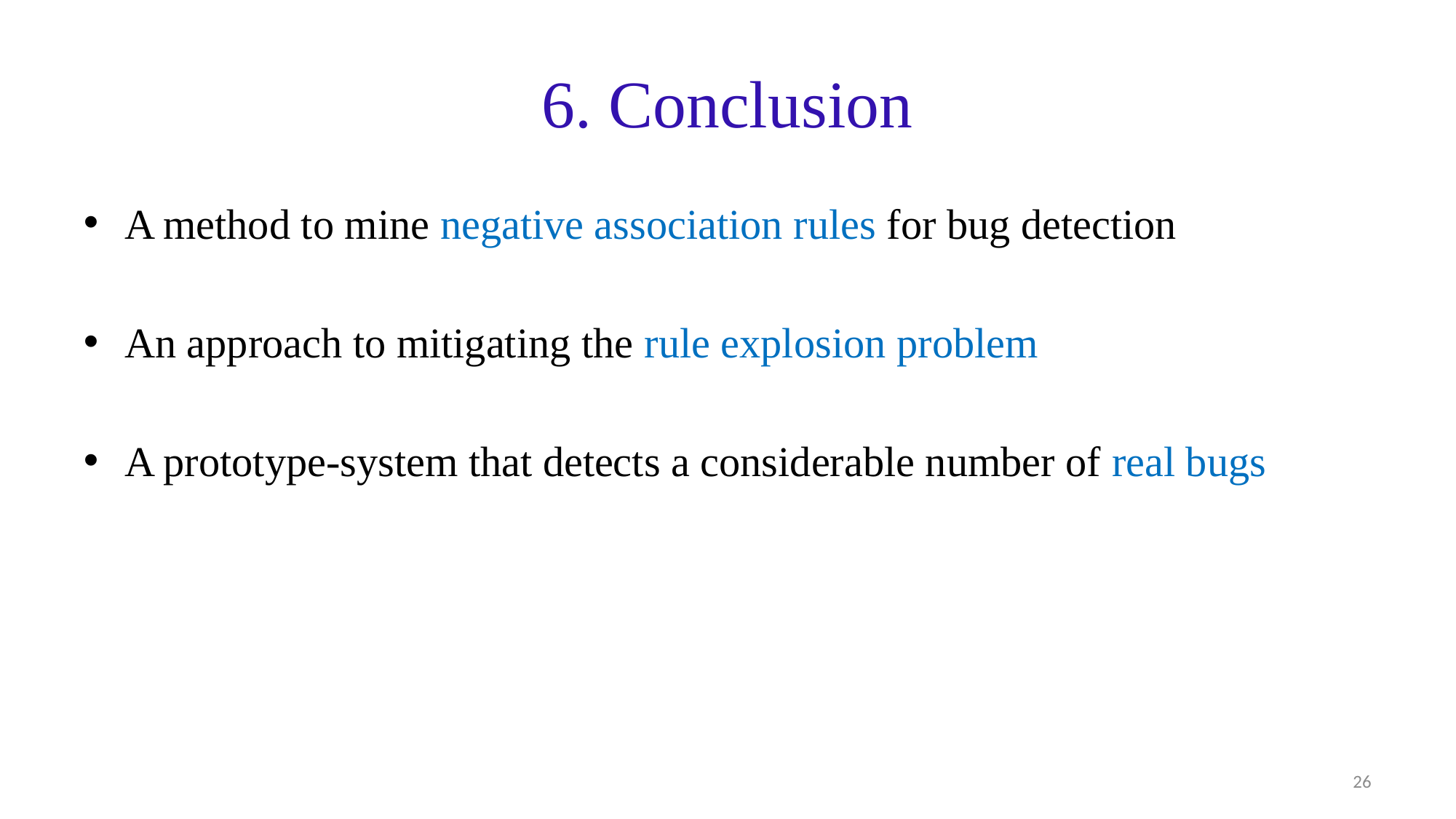

# 6. Conclusion
A method to mine negative association rules for bug detection

An approach to mitigating the rule explosion problem

A prototype-system that detects a considerable number of real bugs
26